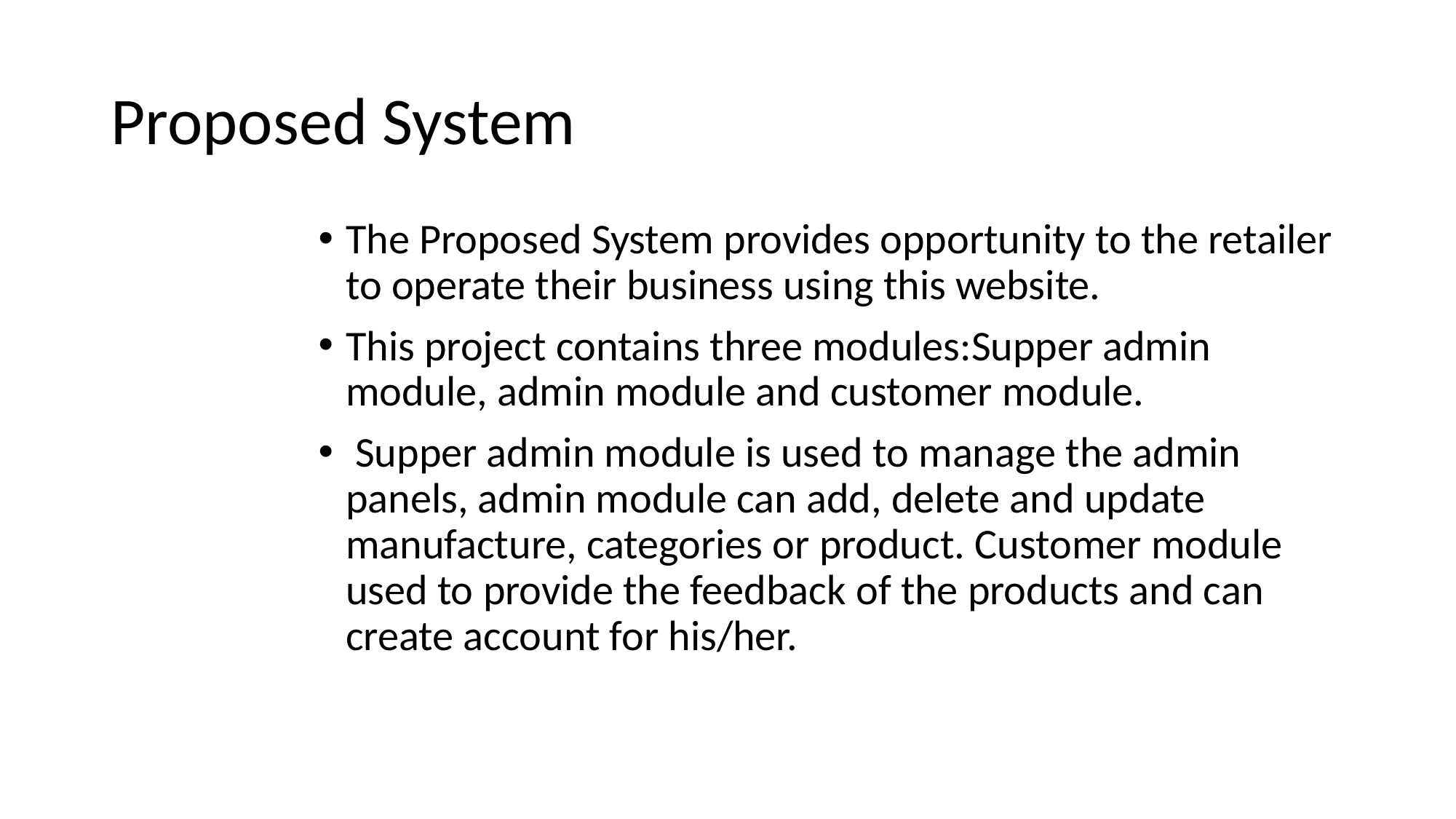

# Proposed System
The Proposed System provides opportunity to the retailer to operate their business using this website.
This project contains three modules:Supper admin module, admin module and customer module.
 Supper admin module is used to manage the admin panels, admin module can add, delete and update manufacture, categories or product. Customer module used to provide the feedback of the products and can create account for his/her.